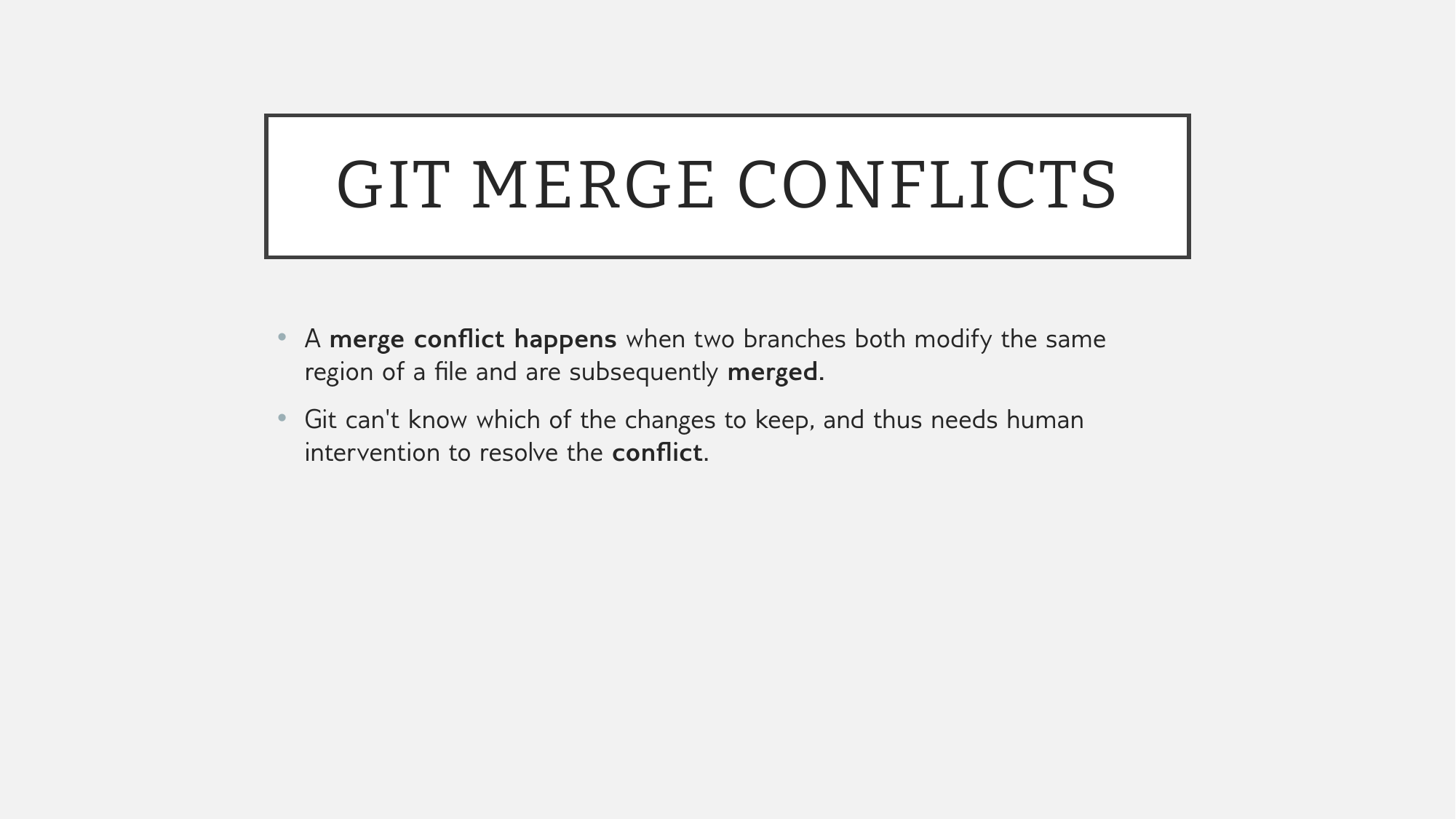

# Git Merge conflicts
A merge conflict happens when two branches both modify the same region of a file and are subsequently merged.
Git can't know which of the changes to keep, and thus needs human intervention to resolve the conflict.